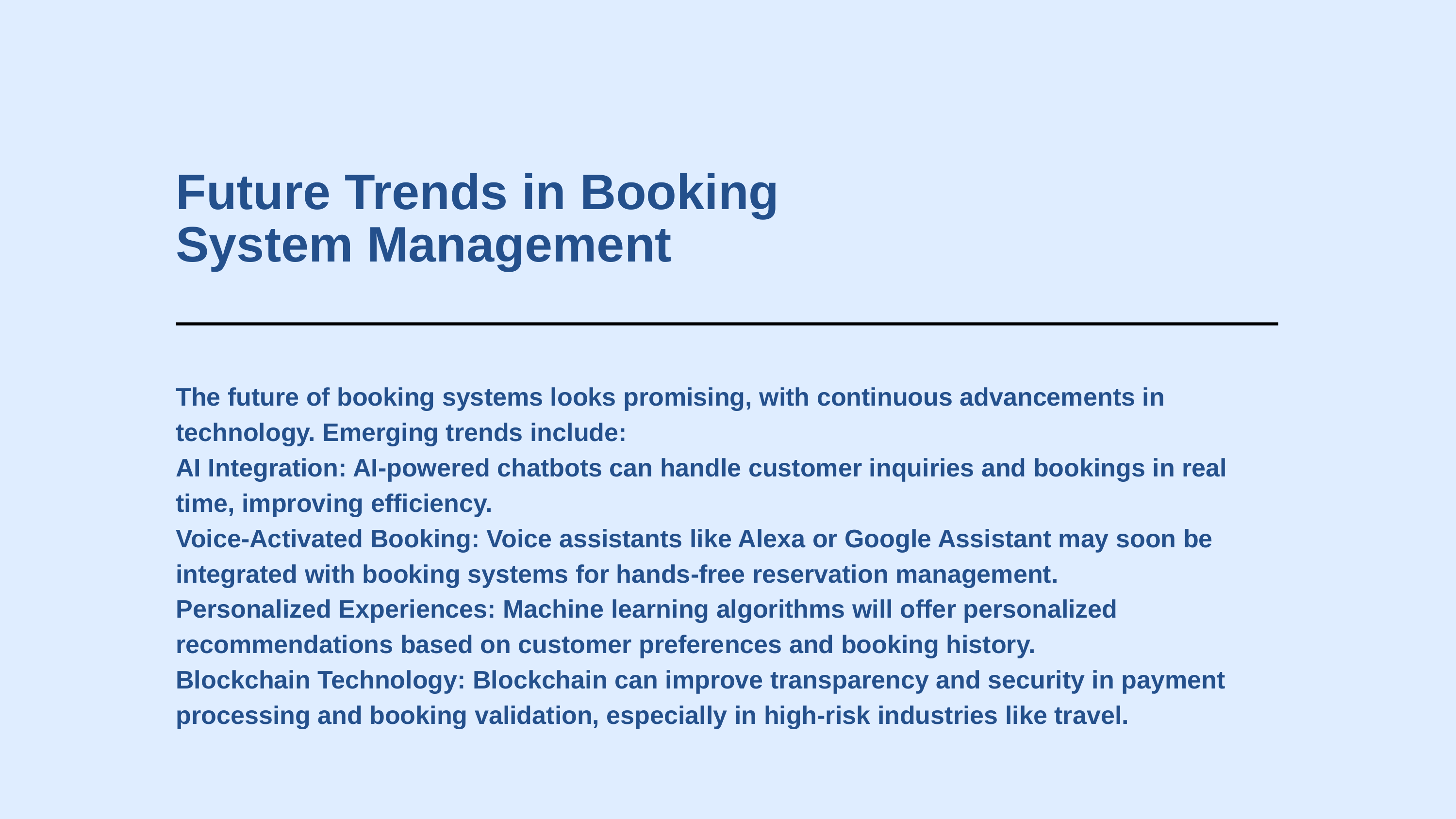

Future Trends in Booking System Management

The future of booking systems looks promising, with continuous advancements in technology. Emerging trends include:
AI Integration: AI-powered chatbots can handle customer inquiries and bookings in real time, improving efficiency.
Voice-Activated Booking: Voice assistants like Alexa or Google Assistant may soon be integrated with booking systems for hands-free reservation management.
Personalized Experiences: Machine learning algorithms will offer personalized recommendations based on customer preferences and booking history.
Blockchain Technology: Blockchain can improve transparency and security in payment processing and booking validation, especially in high-risk industries like travel.